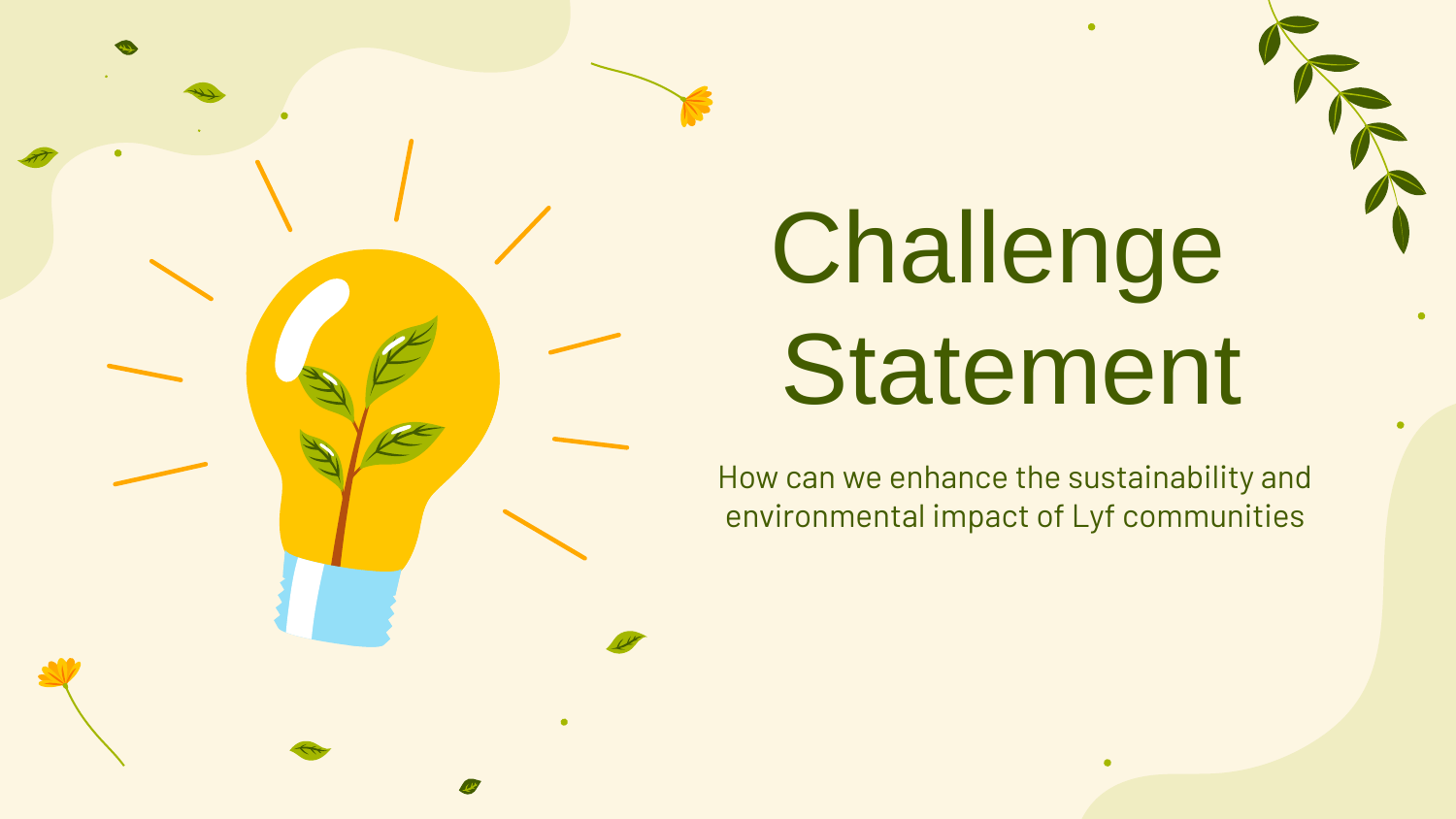

# Challenge Statement

How can we enhance the sustainability and environmental impact of Lyf communities